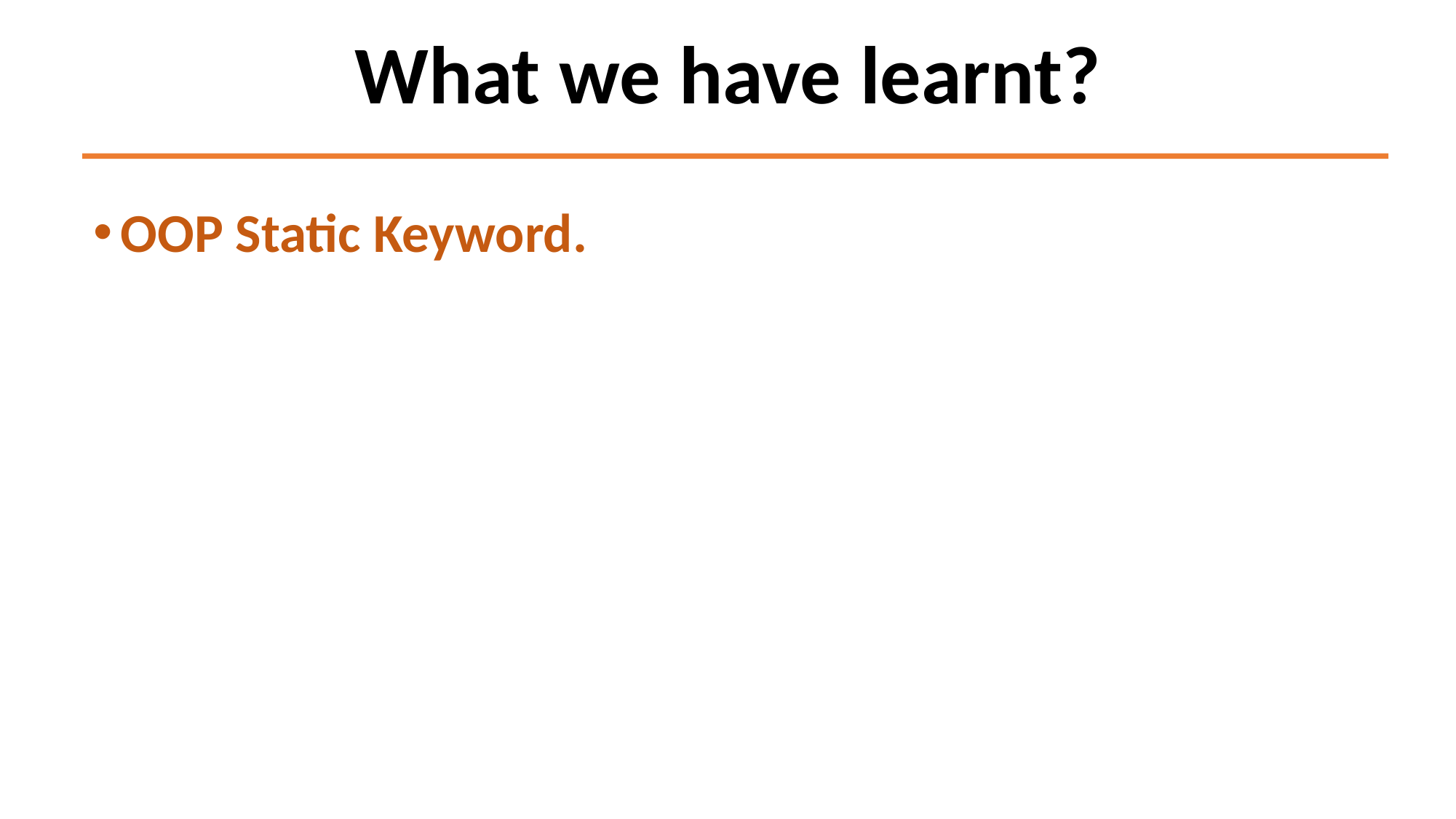

# What we have learnt?

OOP Static Keyword.